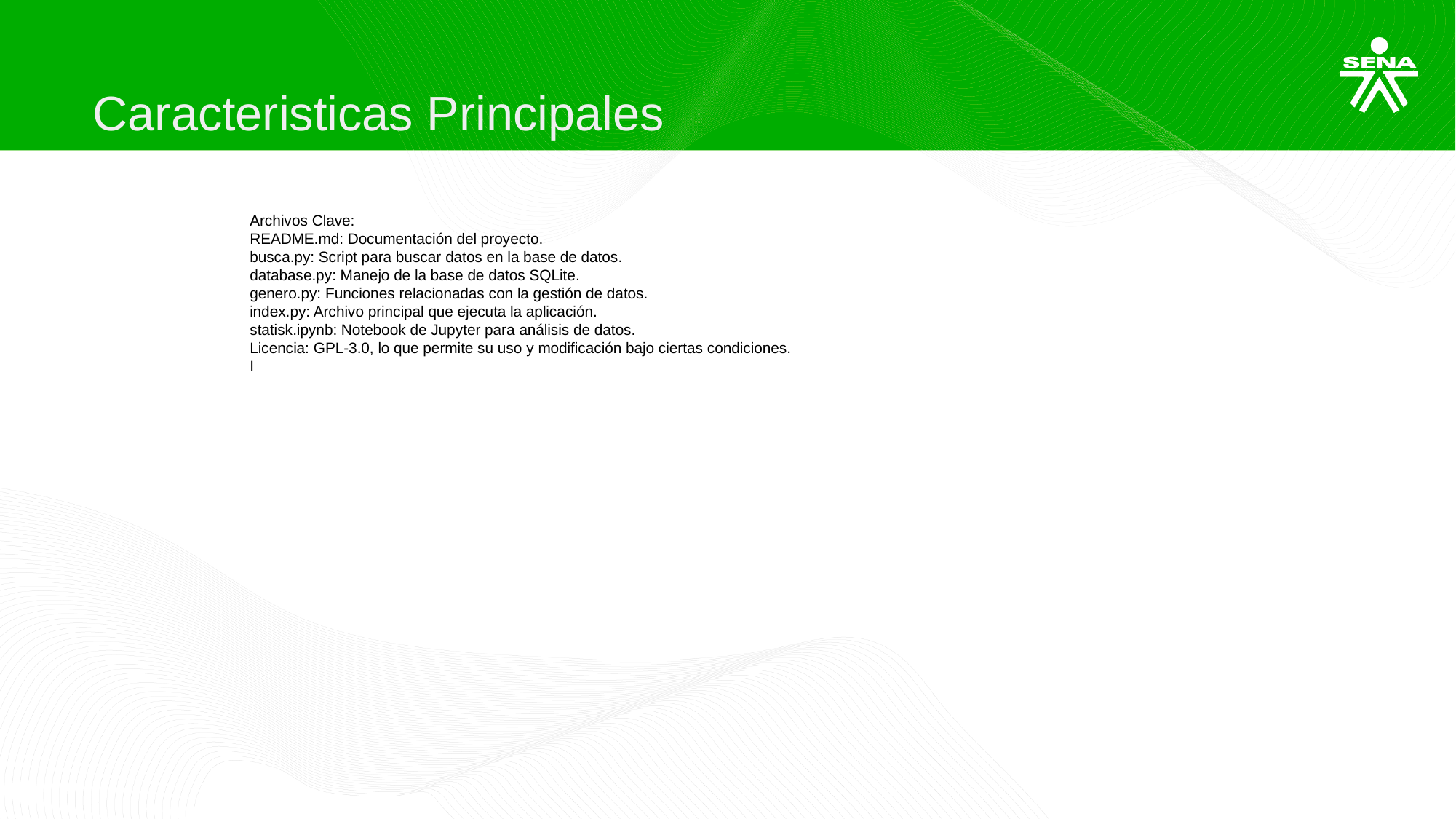

Caracteristicas Principales

Archivos Clave:
README.md: Documentación del proyecto.
busca.py: Script para buscar datos en la base de datos.
database.py: Manejo de la base de datos SQLite.
genero.py: Funciones relacionadas con la gestión de datos.
index.py: Archivo principal que ejecuta la aplicación.
statisk.ipynb: Notebook de Jupyter para análisis de datos.
Licencia: GPL-3.0, lo que permite su uso y modificación bajo ciertas condiciones.
I